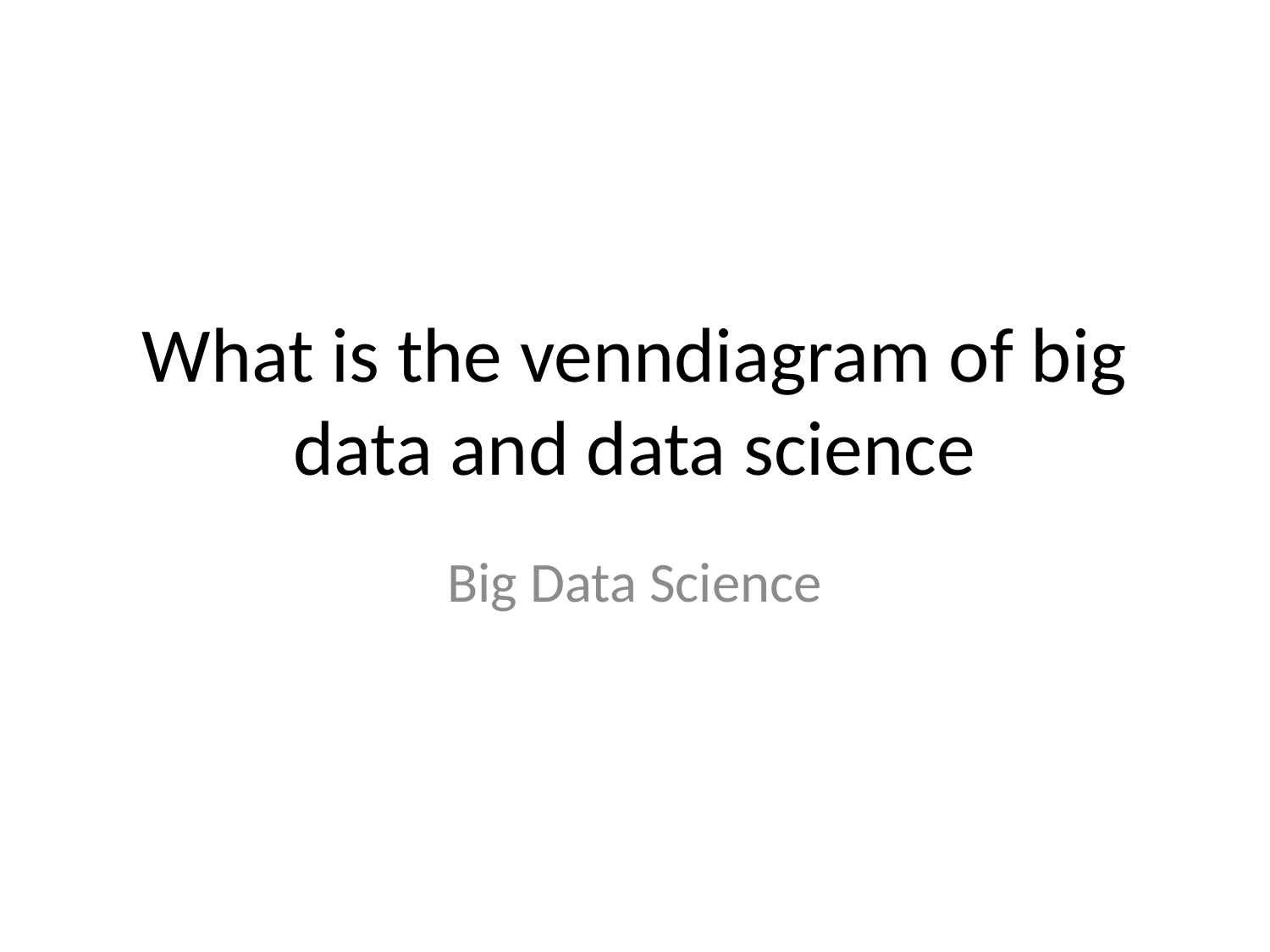

# What is the venndiagram of big data and data science
Big Data Science